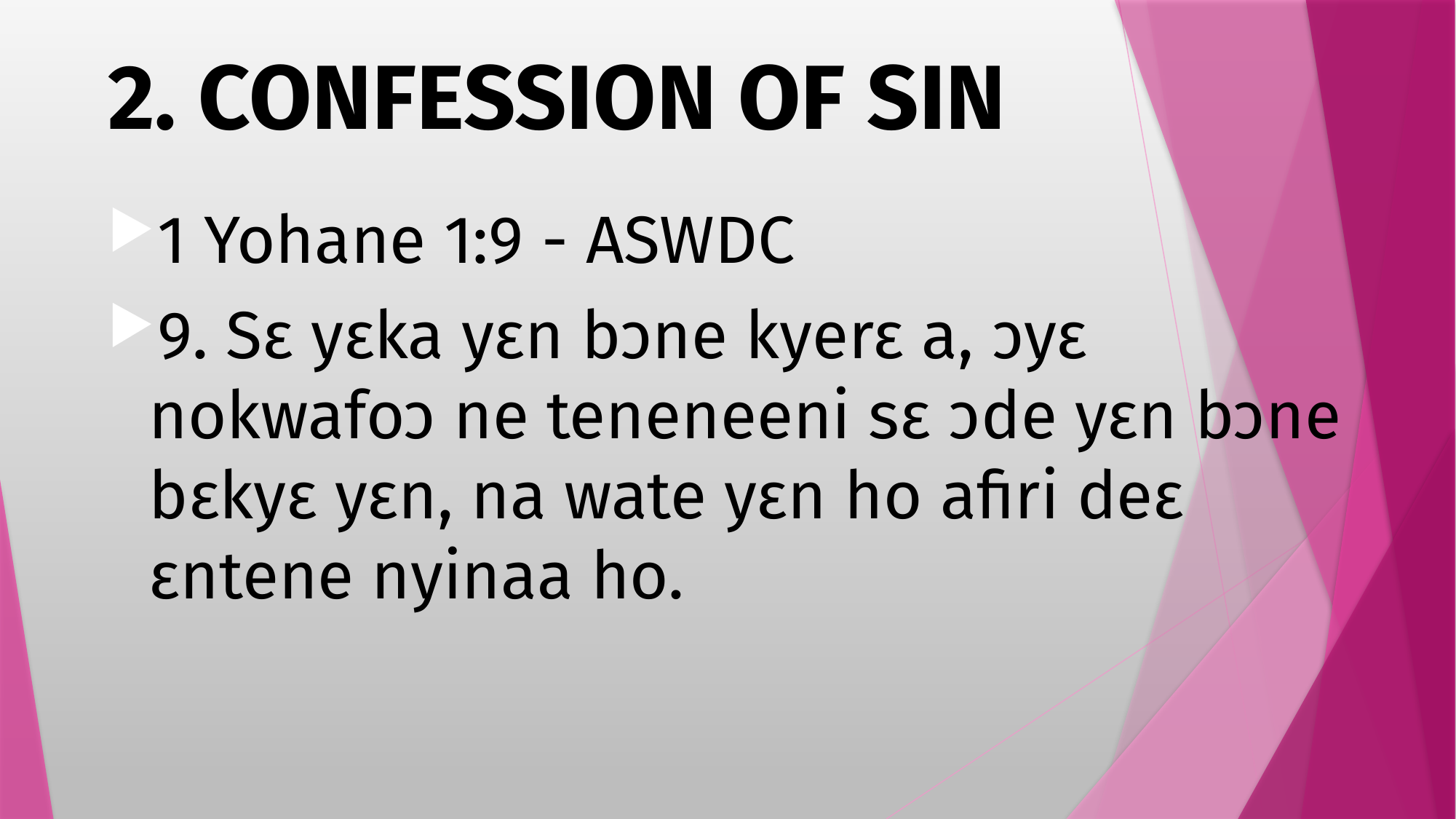

# 2. CONFESSION OF SIN
1 Yohane 1:9 - ASWDC
9. Sɛ yɛka yɛn bɔne kyerɛ a, ɔyɛ nokwafoɔ ne teneneeni sɛ ɔde yɛn bɔne bɛkyɛ yɛn, na wate yɛn ho afiri deɛ ɛntene nyinaa ho.